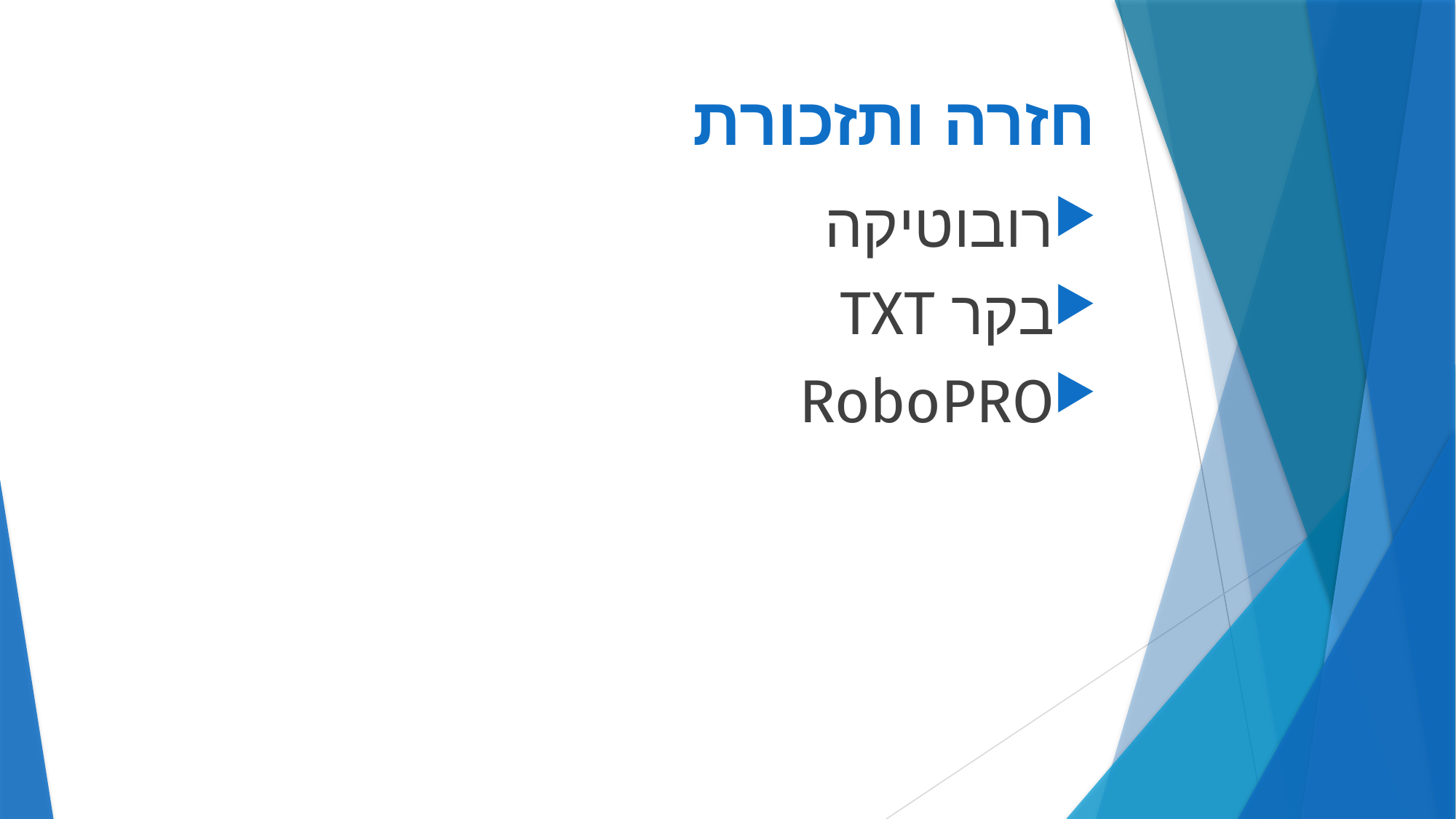

# חזרה ותזכורת
רובוטיקה
בקר TXT
RoboPRO